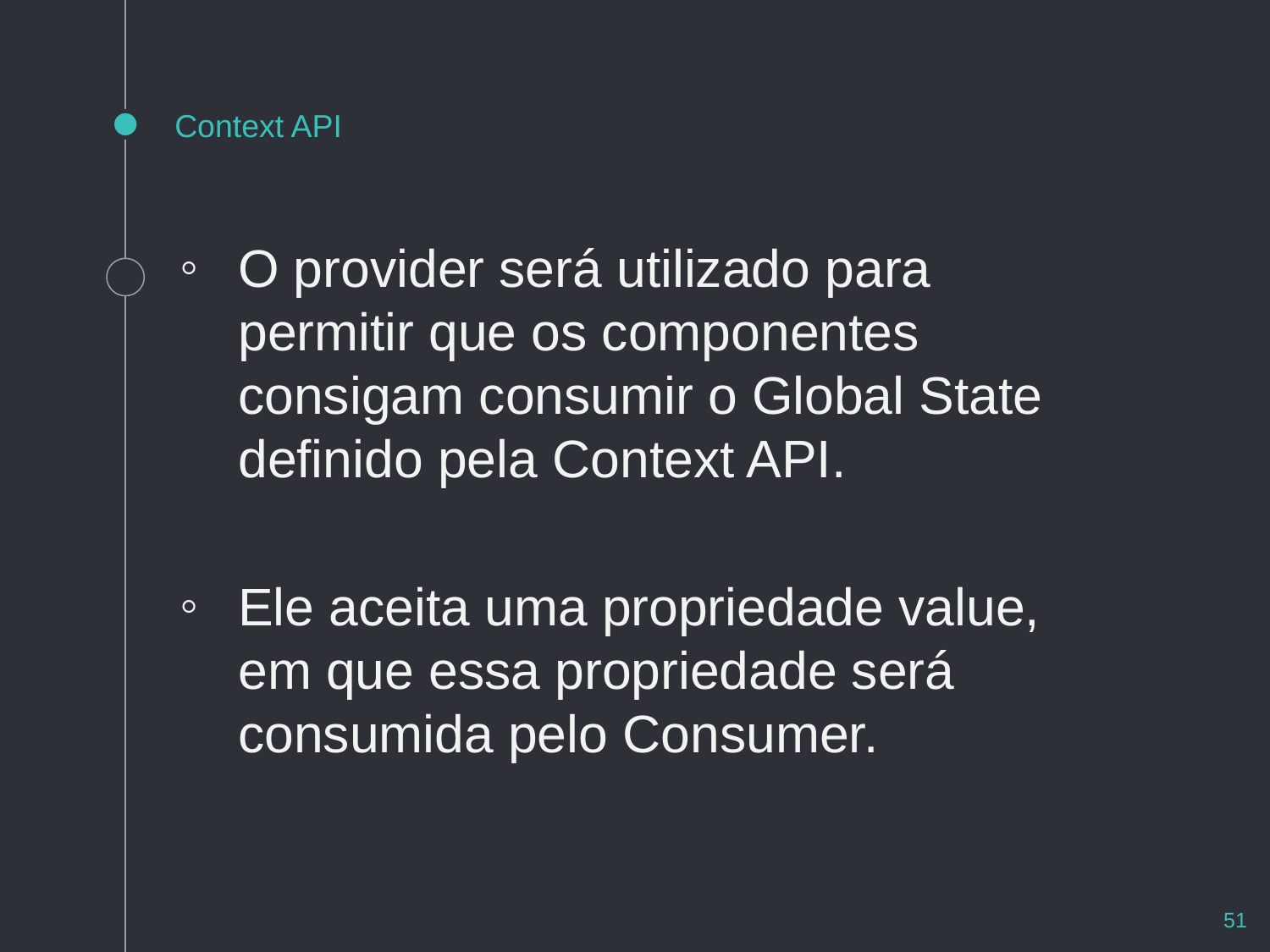

# Context API
O provider será utilizado para permitir que os componentes consigam consumir o Global State definido pela Context API.

Ele aceita uma propriedade value, em que essa propriedade será consumida pelo Consumer.
51